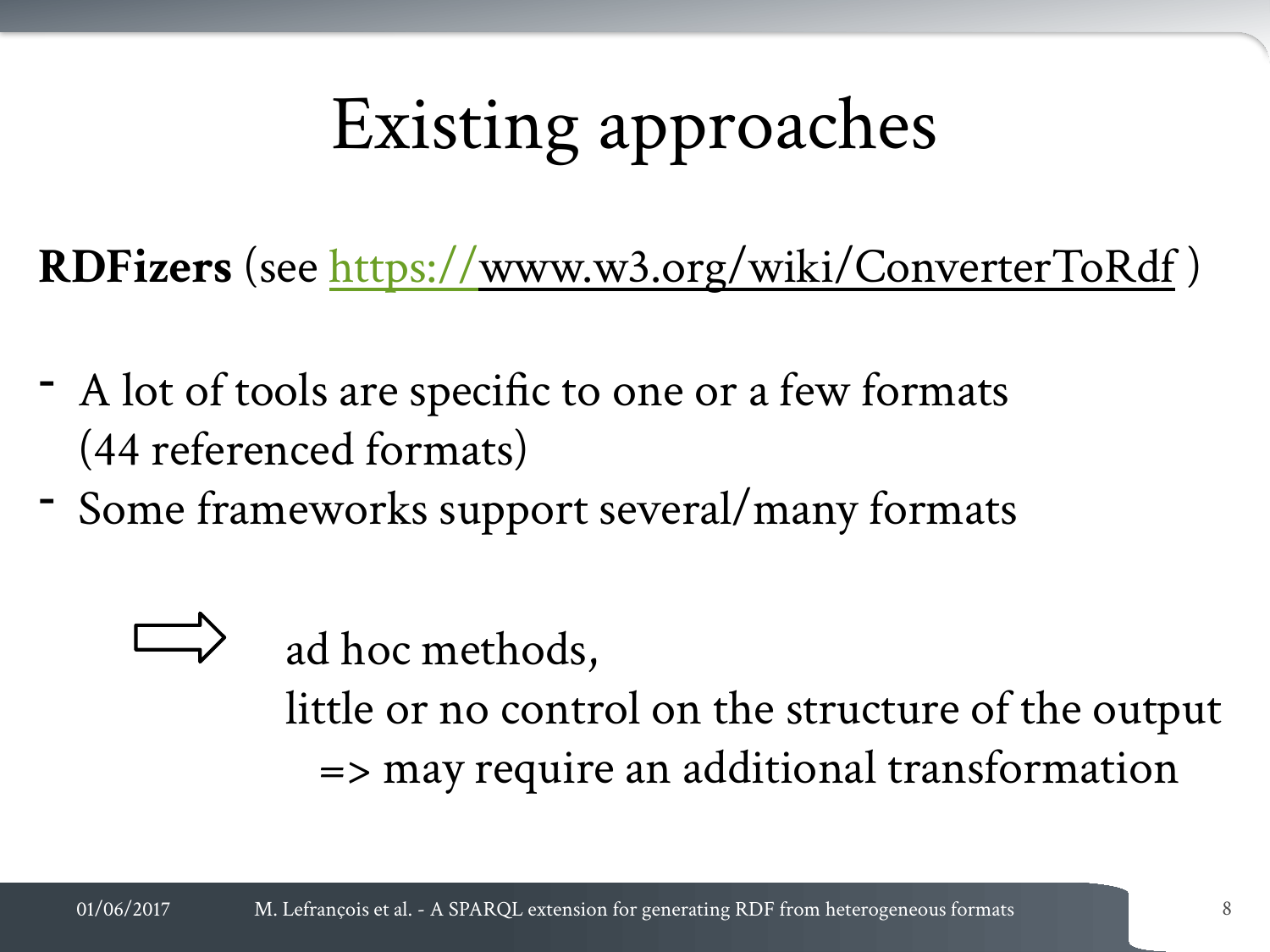

# Existing approaches
RDFizers (see https://www.w3.org/wiki/ConverterToRdf )

A lot of tools are specific to one or a few formats
(44 referenced formats)
Some frameworks support several/many formats
ad hoc methods,
little or no control on the structure of the output
   => may require an additional transformation

01/06/2017
M. Lefrançois et al. - A SPARQL extension for generating RDF from heterogeneous formats
8